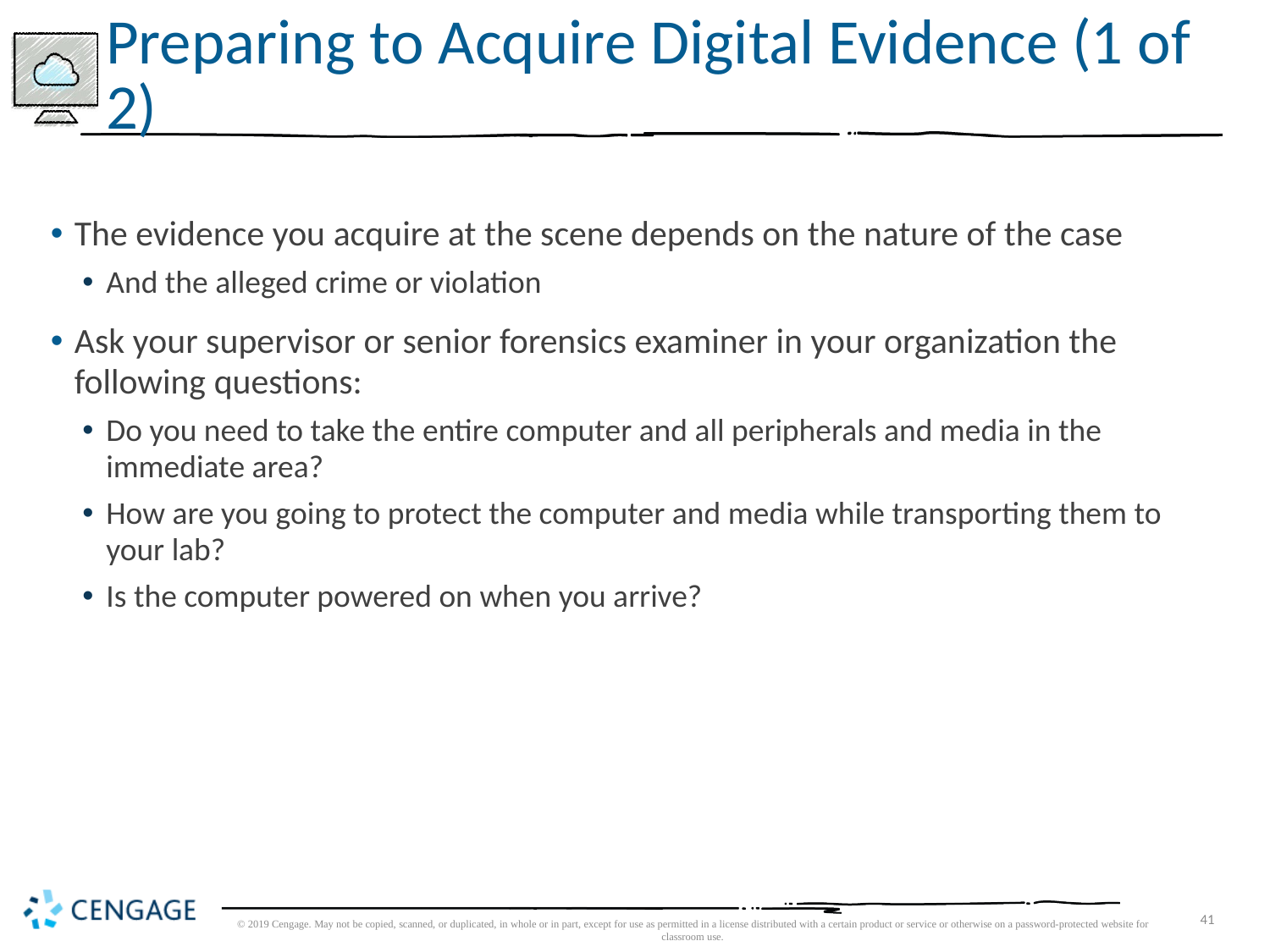

# Preparing to Acquire Digital Evidence (1 of 2)
The evidence you acquire at the scene depends on the nature of the case
And the alleged crime or violation
Ask your supervisor or senior forensics examiner in your organization the following questions:
Do you need to take the entire computer and all peripherals and media in the immediate area?
How are you going to protect the computer and media while transporting them to your lab?
Is the computer powered on when you arrive?
© 2019 Cengage. May not be copied, scanned, or duplicated, in whole or in part, except for use as permitted in a license distributed with a certain product or service or otherwise on a password-protected website for classroom use.